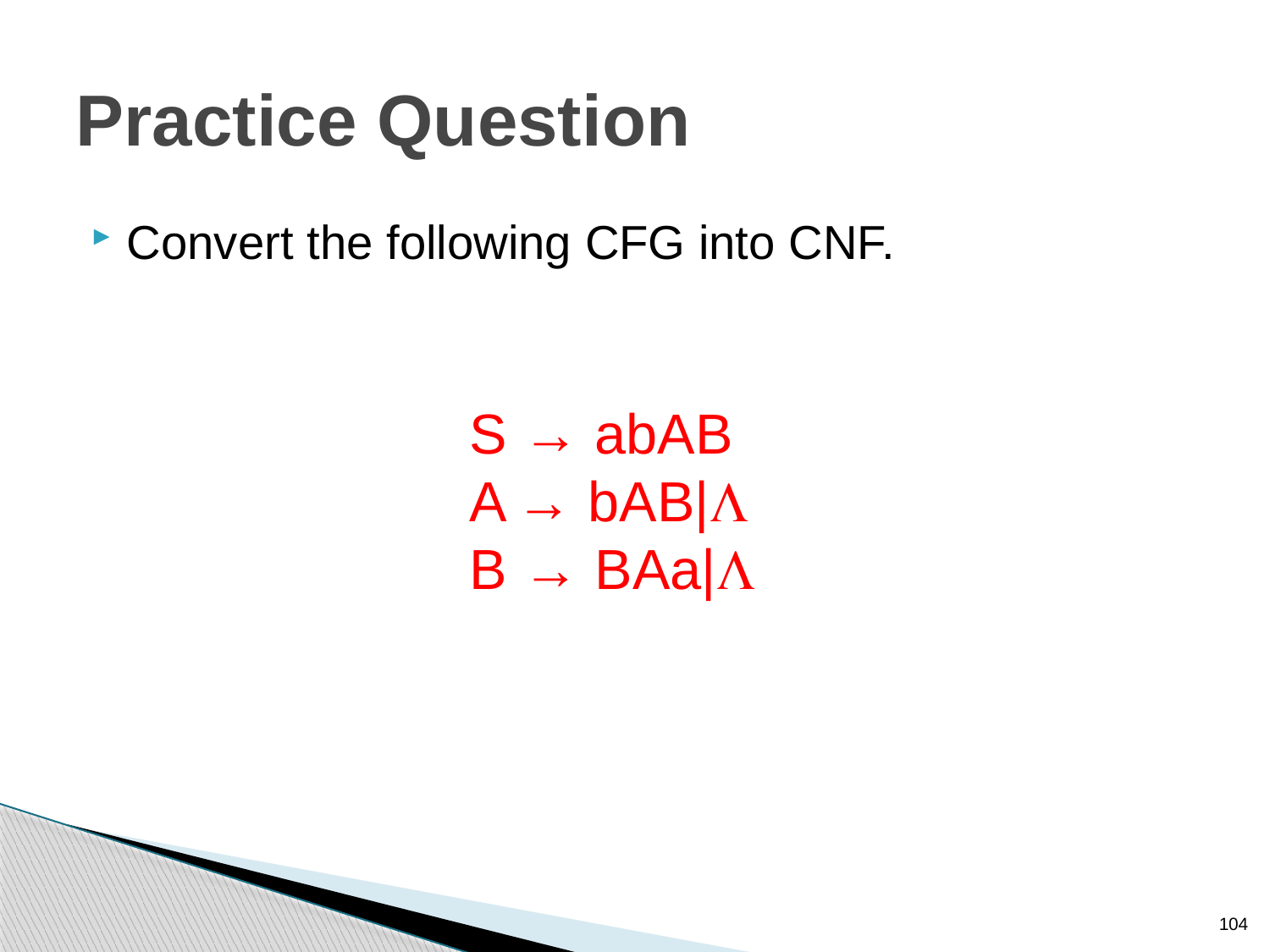

# Practice Question
Convert the following CFG into CNF.
S → abAB
A → bAB|Λ
B → BAa|Λ
104